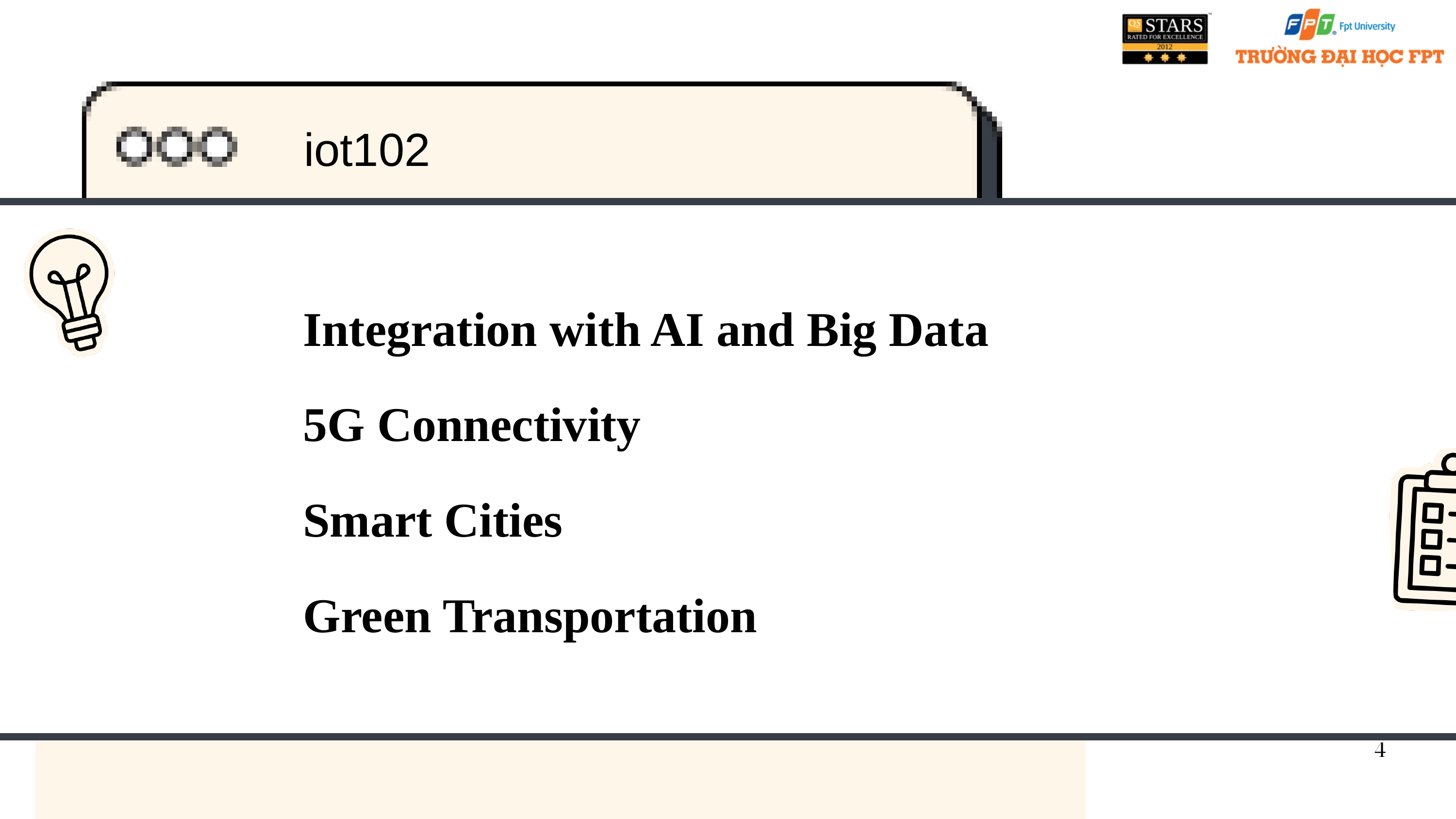

iot102

Integration with AI and Big Data
5G Connectivity
Smart Cities
Green Transportation

4